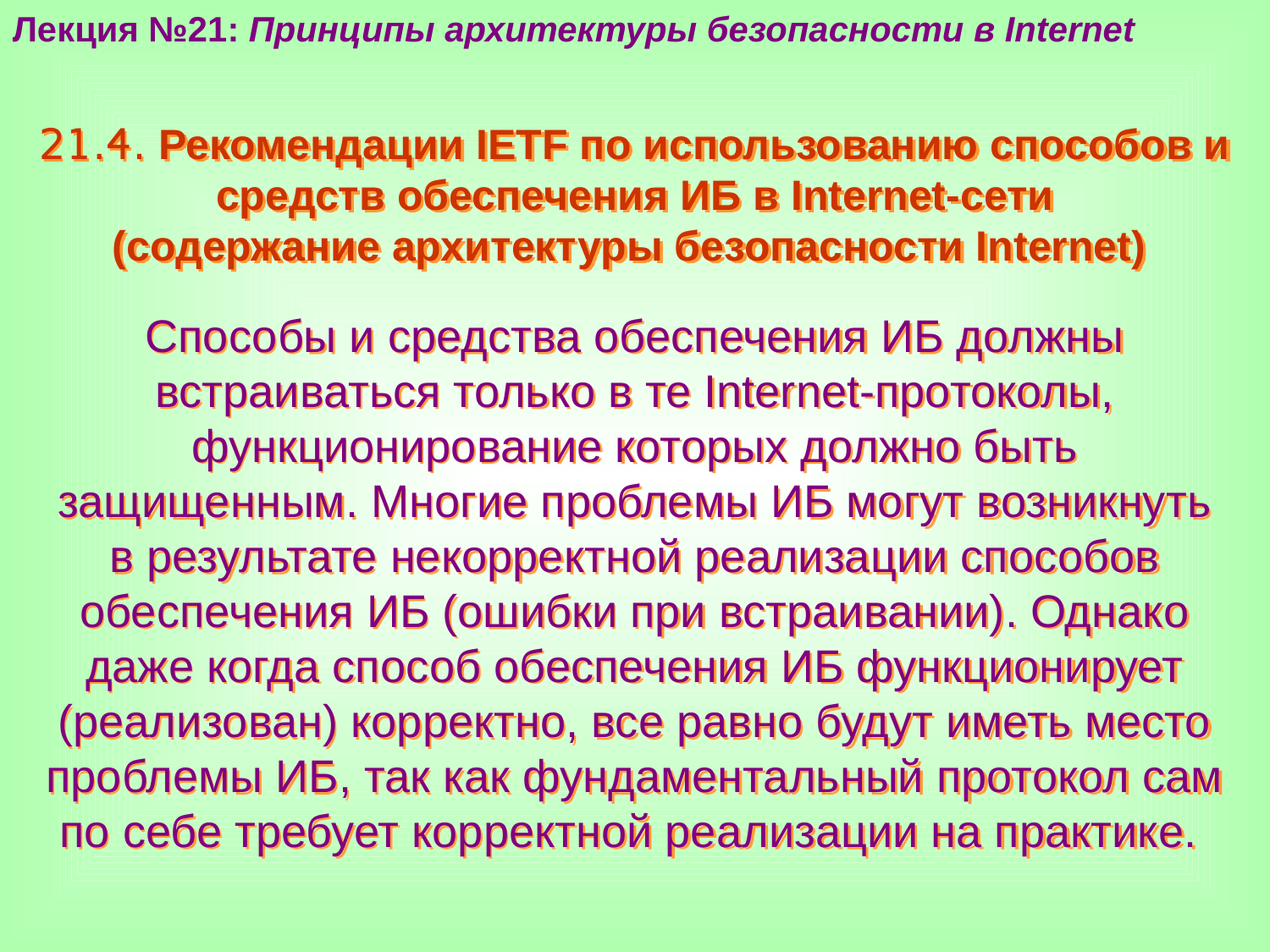

Лекция №21: Принципы архитектуры безопасности в Internet
21.4. Рекомендации IETF по использованию способов и средств обеспечения ИБ в Internet-сети
(содержание архитектуры безопасности Internet)
Способы и средства обеспечения ИБ должны встраиваться только в те Internet-протоколы, функционирование которых должно быть защищенным. Многие проблемы ИБ могут возникнуть в результате некорректной реализации способов обеспечения ИБ (ошибки при встраивании). Однако даже когда способ обеспечения ИБ функционирует (реализован) корректно, все равно будут иметь место проблемы ИБ, так как фундаментальный протокол сам по себе требует корректной реализации на практике.